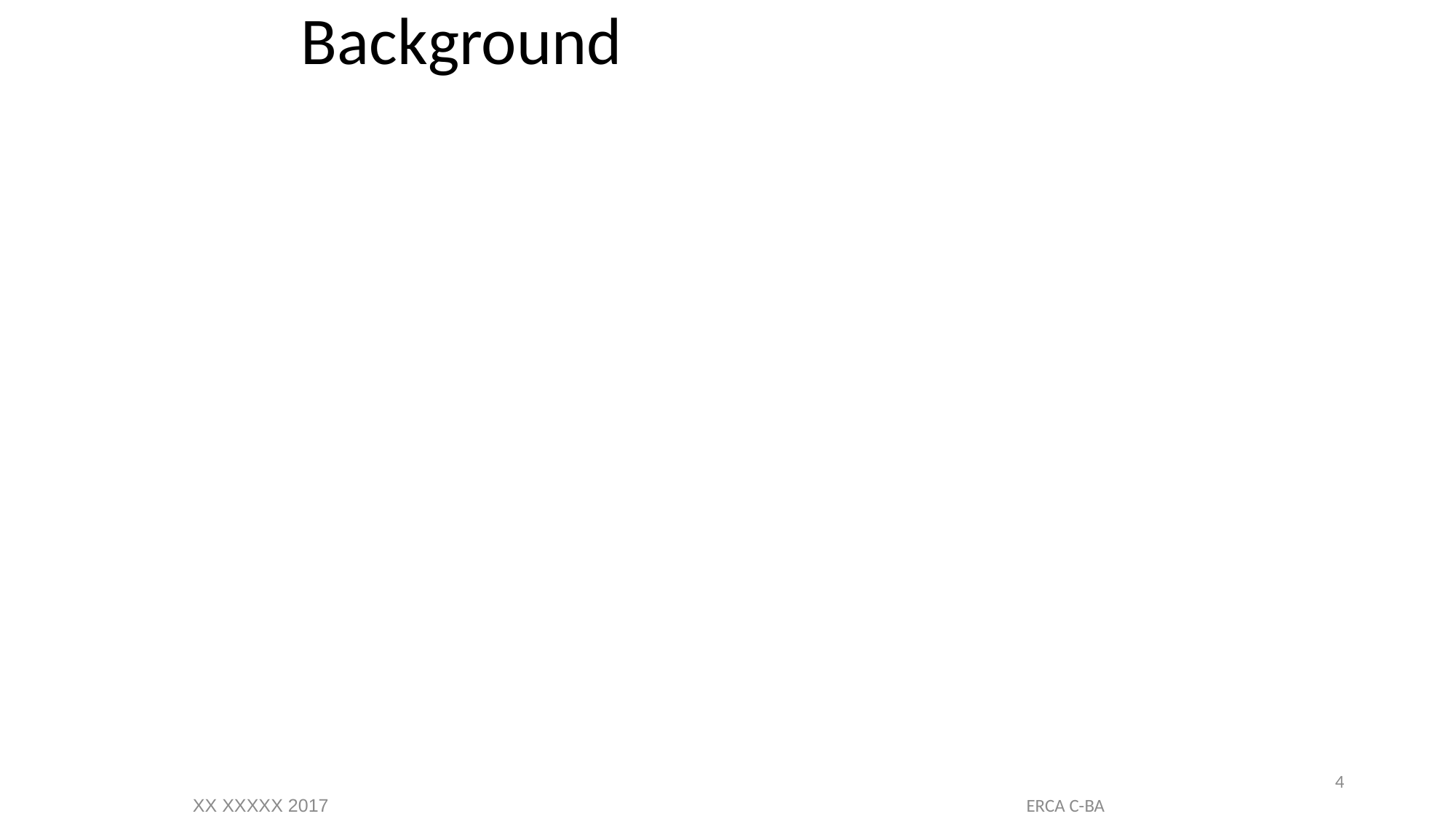

# Background

4
ERCA C-BA
XX XXXXX 2017